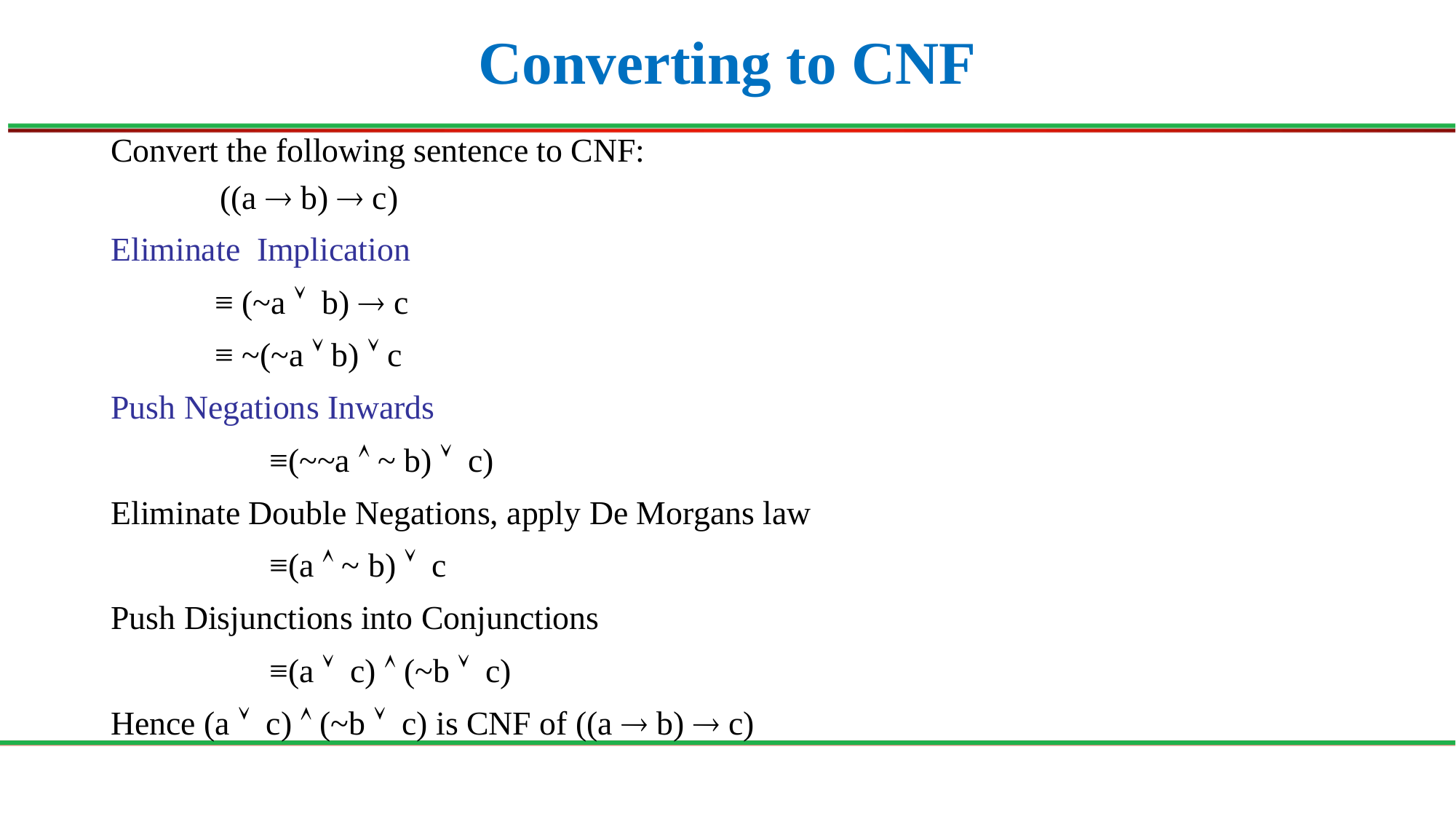

# Converting to CNF
Convert the following sentence to CNF:
((a → b) → c)
Eliminate  Implication
	 ≡ (~a ∨  b) → c
	 ≡ ~(~a ∨ b) ∨ c
Push Negations Inwards
		 ≡(~~a ∧ ~ b) ∨  c)
Eliminate Double Negations, apply De Morgans law
		 ≡(a ∧ ~ b) ∨  c
Push Disjunctions into Conjunctions
		 ≡(a ∨  c) ∧ (~b ∨  c)
Hence (a ∨  c) ∧ (~b ∨  c) is CNF of ((a → b) → c)